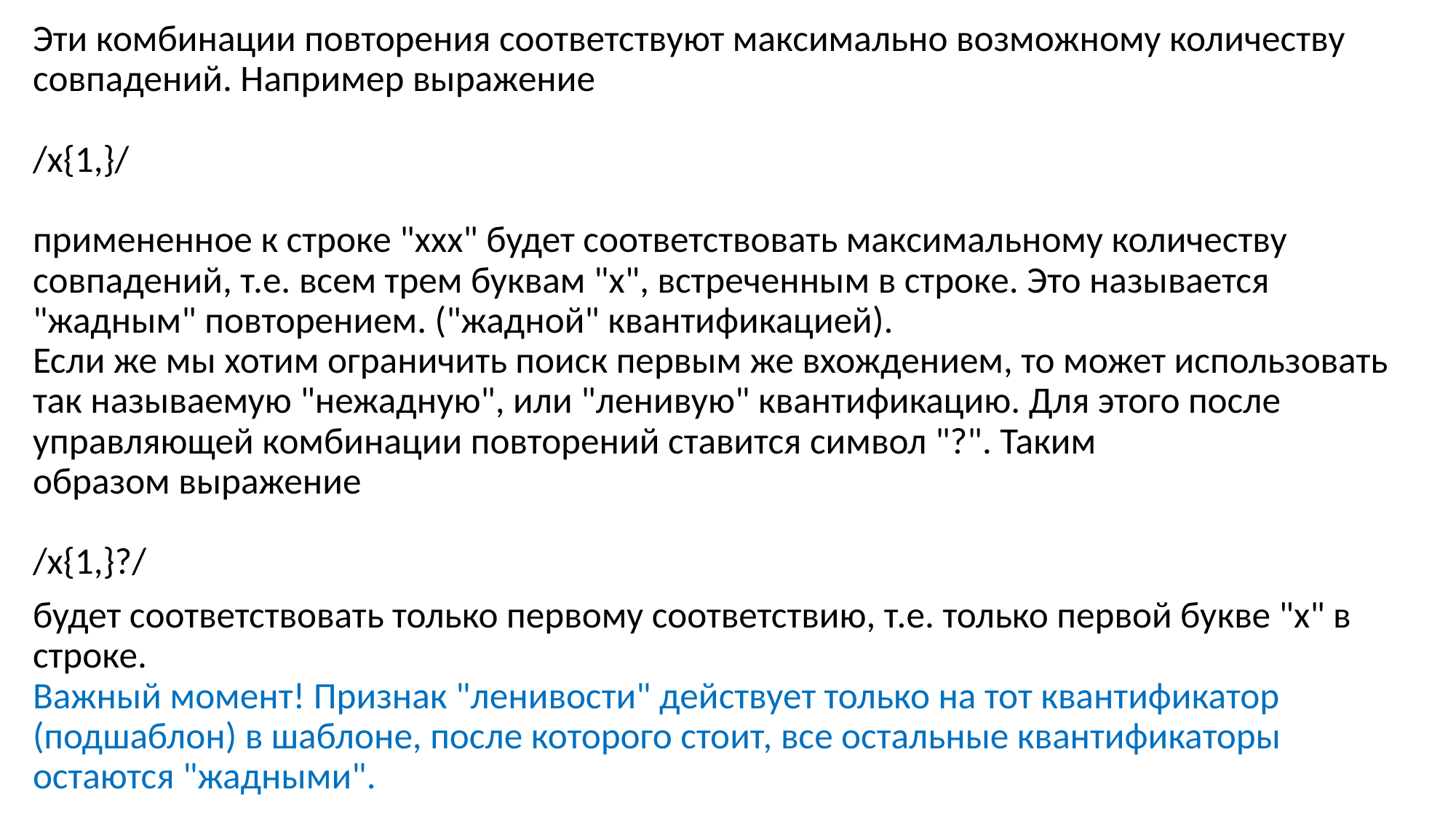

Эти комбинации повторения соответствуют максимально возможному количеству совпадений. Например выражение
/х{1,}/
примененное к строке "ххх" будет соответствовать максимальному количеству совпадений, т.е. всем трем буквам "х", встреченным в строке. Это называется "жадным" повторением. ("жадной" квантификацией).
Если же мы хотим ограничить поиск первым же вхождением, то может использовать так называемую "нежадную", или "ленивую" квантификацию. Для этого после управляющей комбинации повторений ставится символ "?". Таким
образом выражение
/х{1,}?/
будет соответствовать только первому соответствию, т.е. только первой букве "х" в строке.
Важный момент! Признак "ленивости" действует только на тот квантификатор (подшаблон) в шаблоне, после которого стоит, все остальные квантификаторы остаются "жадными".